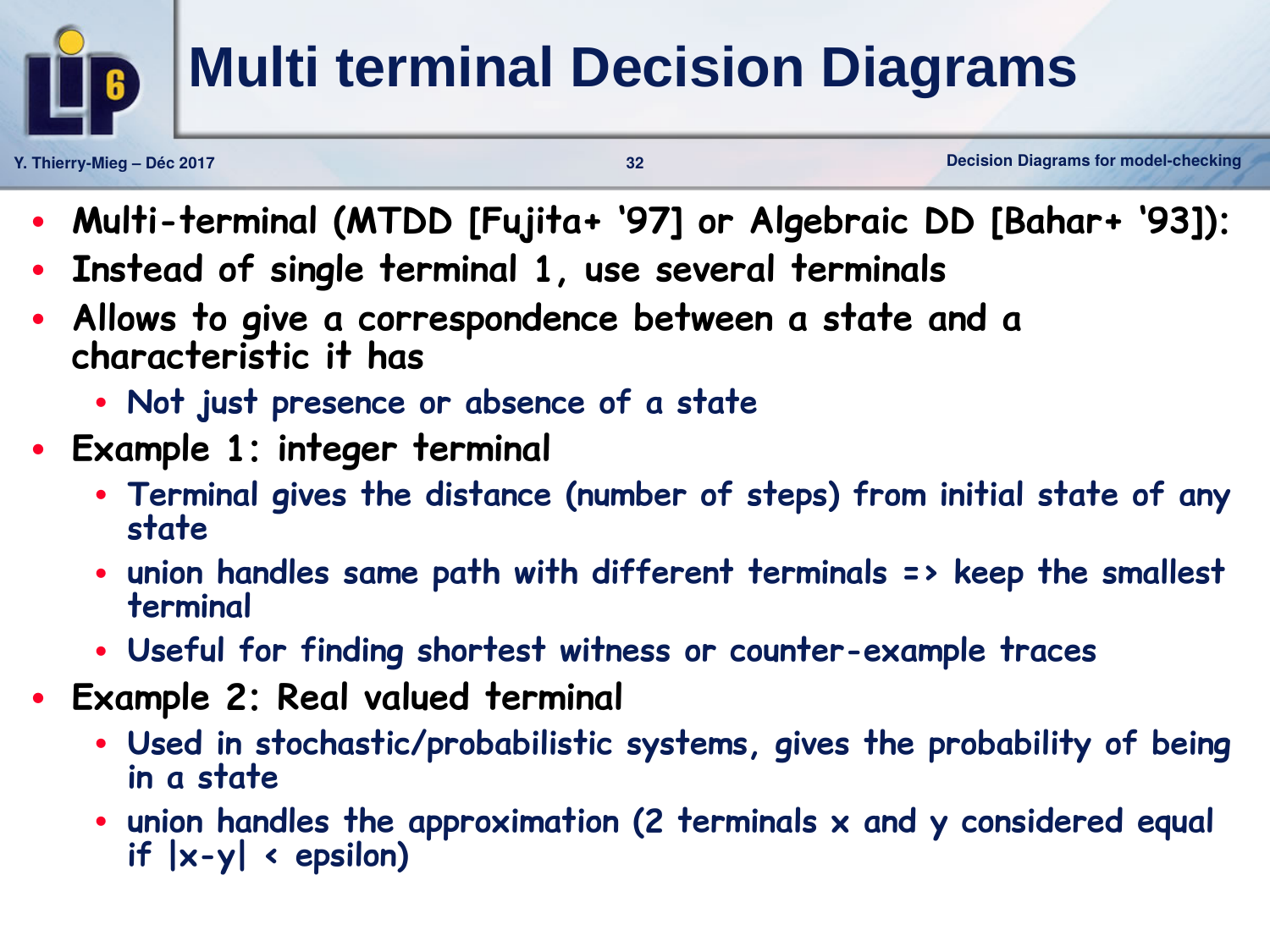

# Multi terminal Decision Diagrams
Multi-terminal (MTDD [Fujita+ ‘97] or Algebraic DD [Bahar+ ‘93]):
Instead of single terminal 1, use several terminals
Allows to give a correspondence between a state and a characteristic it has
Not just presence or absence of a state
Example 1: integer terminal
Terminal gives the distance (number of steps) from initial state of any state
union handles same path with different terminals => keep the smallest terminal
Useful for finding shortest witness or counter-example traces
Example 2: Real valued terminal
Used in stochastic/probabilistic systems, gives the probability of being in a state
union handles the approximation (2 terminals x and y considered equal if |x-y| < epsilon)